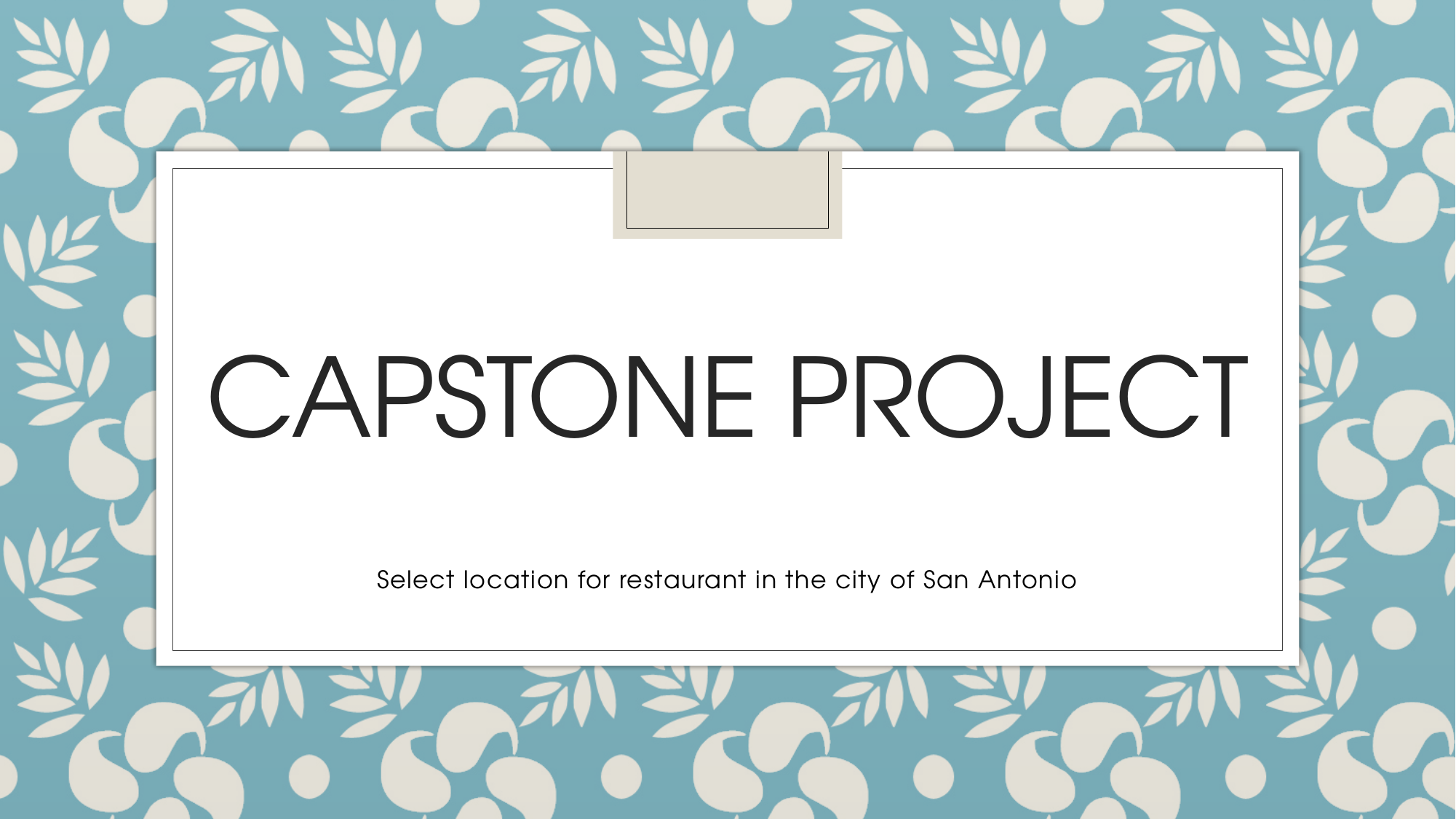

# Capstone Project
Select location for restaurant in the city of San Antonio